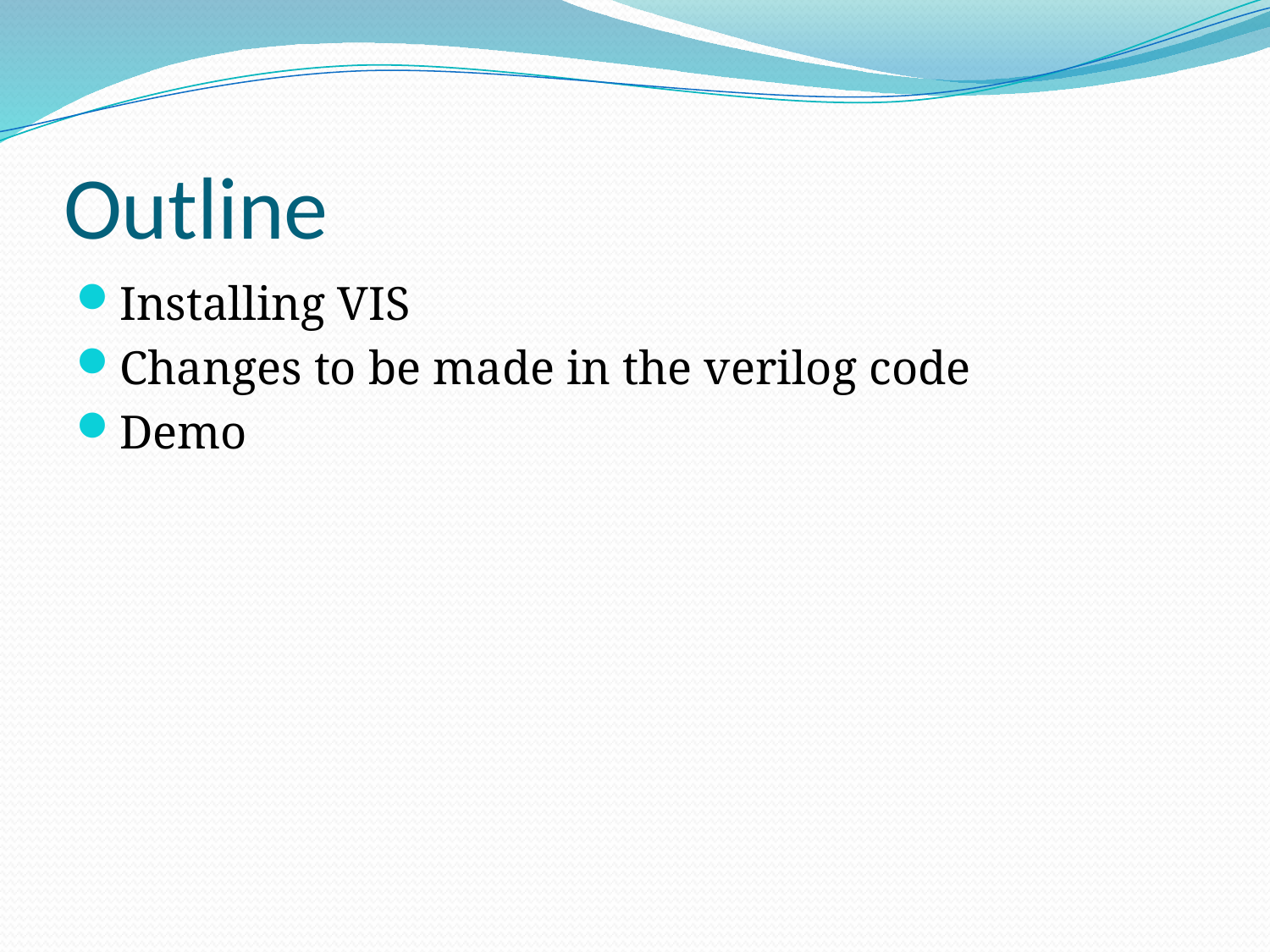

# Outline
Installing VIS
Changes to be made in the verilog code
Demo